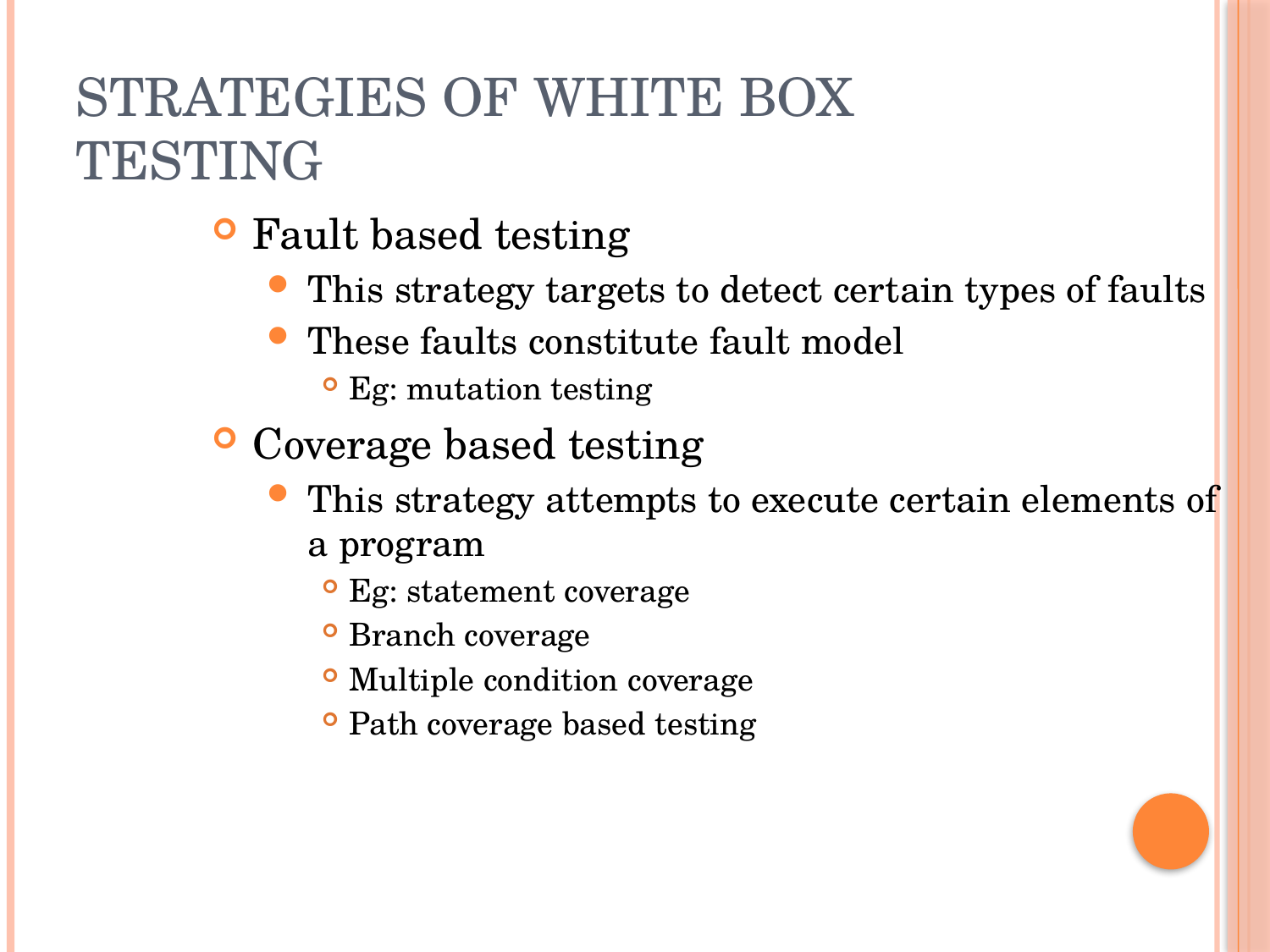

# Strategies of white box testing
Fault based testing
This strategy targets to detect certain types of faults
These faults constitute fault model
Eg: mutation testing
Coverage based testing
This strategy attempts to execute certain elements of a program
Eg: statement coverage
Branch coverage
Multiple condition coverage
Path coverage based testing